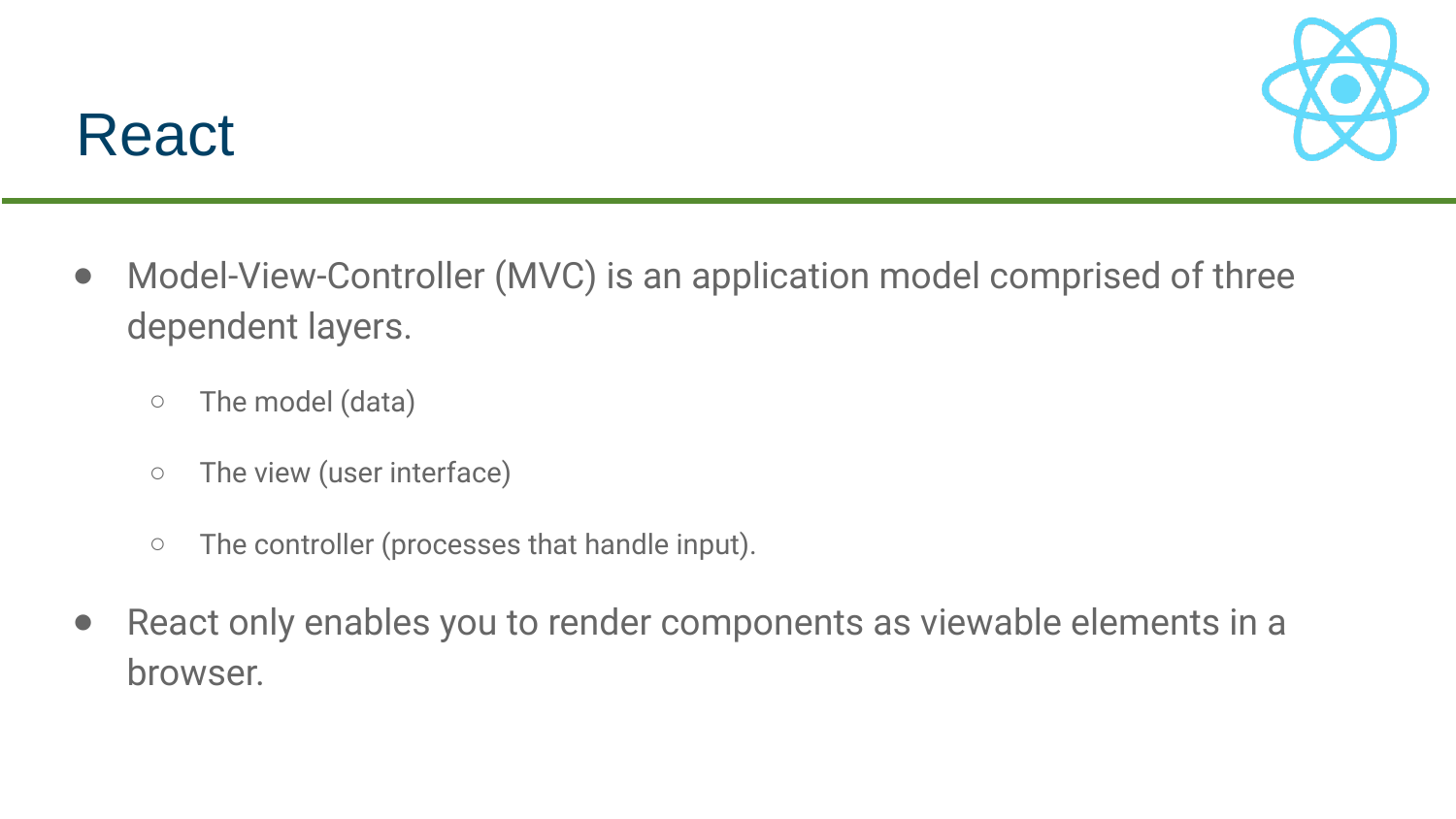

# React
Model-View-Controller (MVC) is an application model comprised of three dependent layers.
The model (data)
The view (user interface)
The controller (processes that handle input).
React only enables you to render components as viewable elements in a browser.